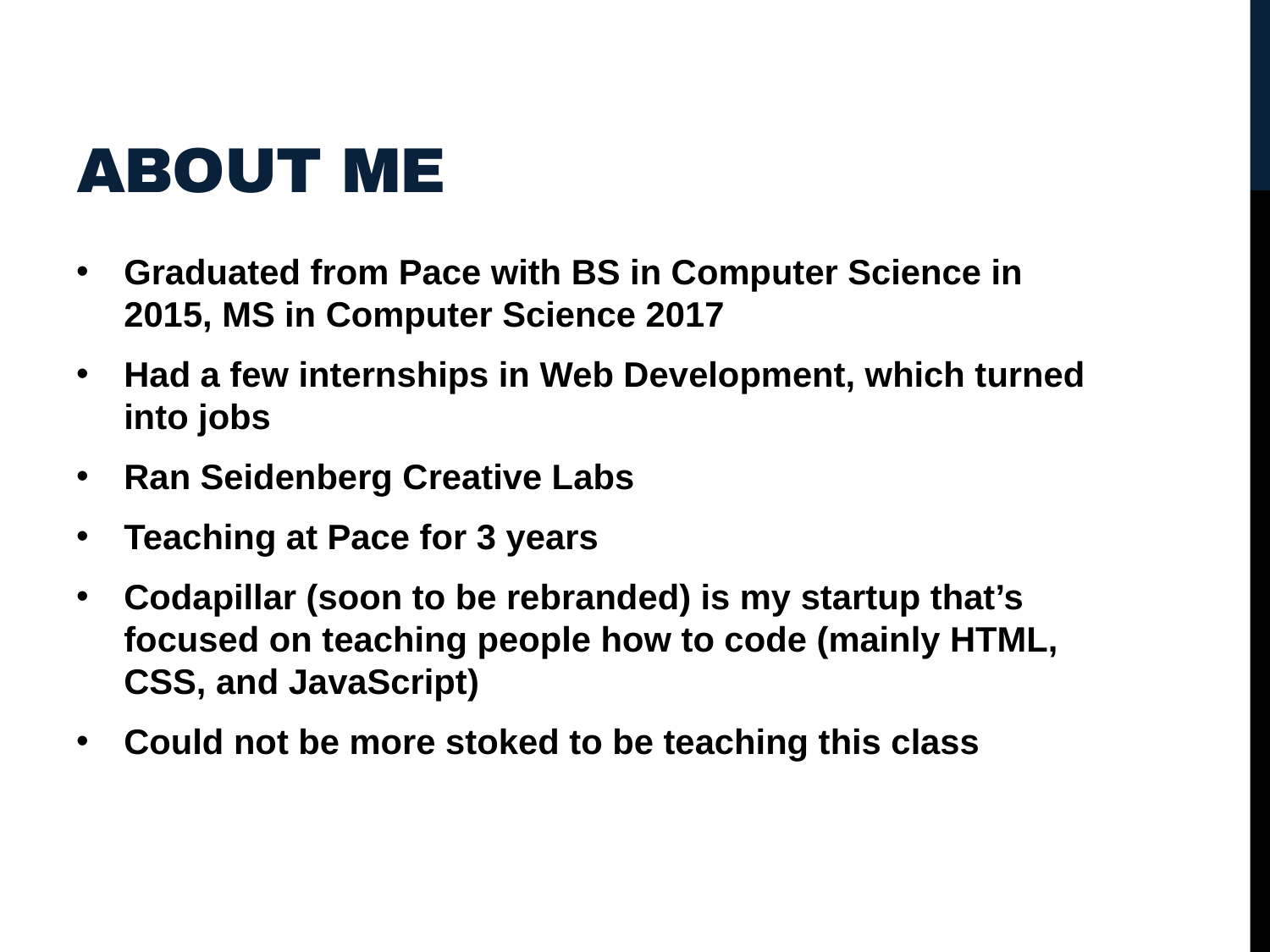

# About me
Graduated from Pace with BS in Computer Science in 2015, MS in Computer Science 2017
Had a few internships in Web Development, which turned into jobs
Ran Seidenberg Creative Labs
Teaching at Pace for 3 years
Codapillar (soon to be rebranded) is my startup that’s focused on teaching people how to code (mainly HTML, CSS, and JavaScript)
Could not be more stoked to be teaching this class